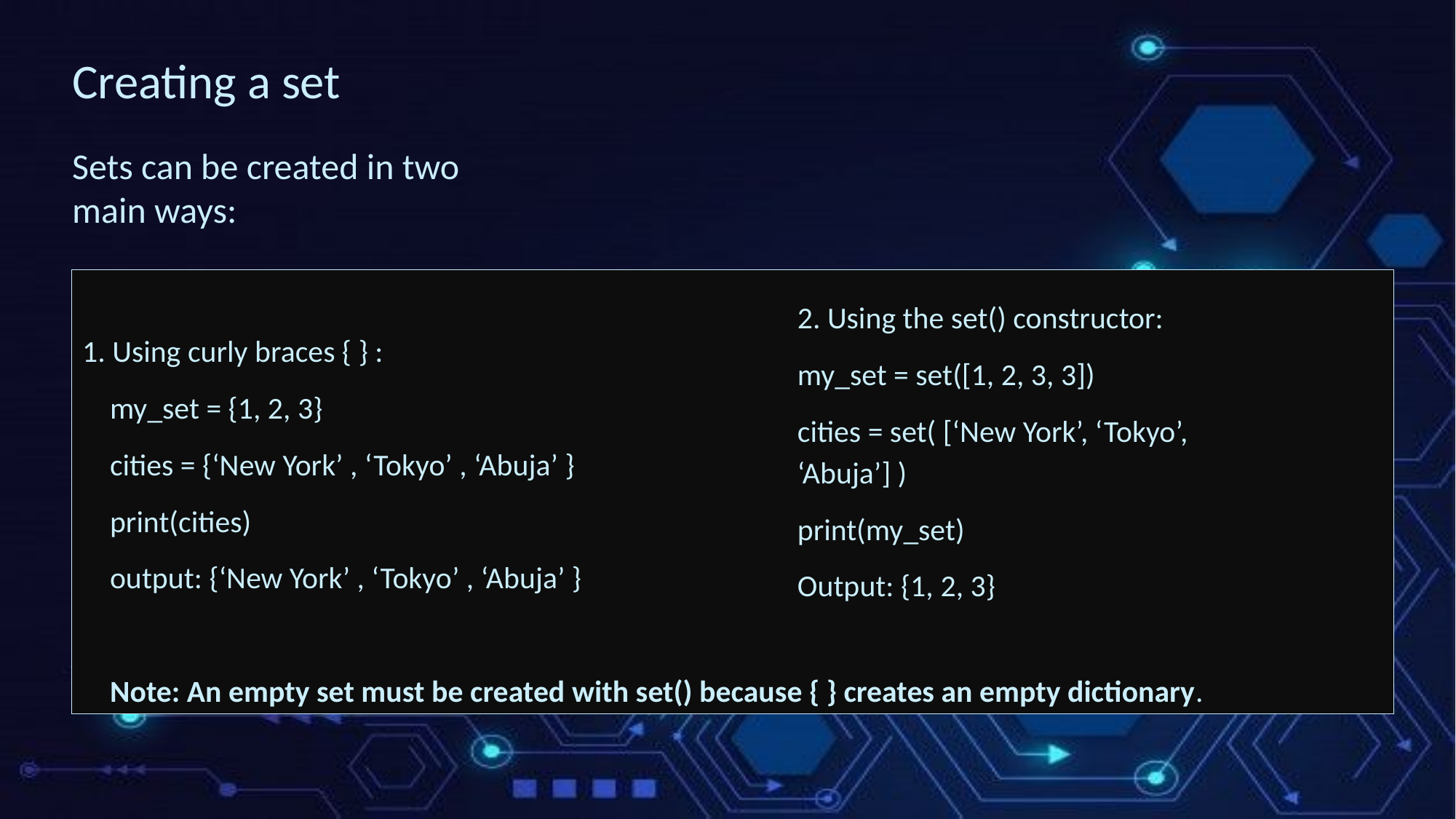

Creating a set
Sets can be created in two main ways:

1. Using curly braces { } :
    my_set = {1, 2, 3}
    cities = {‘New York’ , ‘Tokyo’ , ‘Abuja’ }
    print(cities)
    output: {‘New York’ , ‘Tokyo’ , ‘Abuja’ }

    Note: An empty set must be created with set() because { } creates an empty dictionary.
2. Using the set() constructor:
my_set = set([1, 2, 3, 3])
cities = set( [‘New York’, ‘Tokyo’, ‘Abuja’] )
print(my_set)
Output: {1, 2, 3}